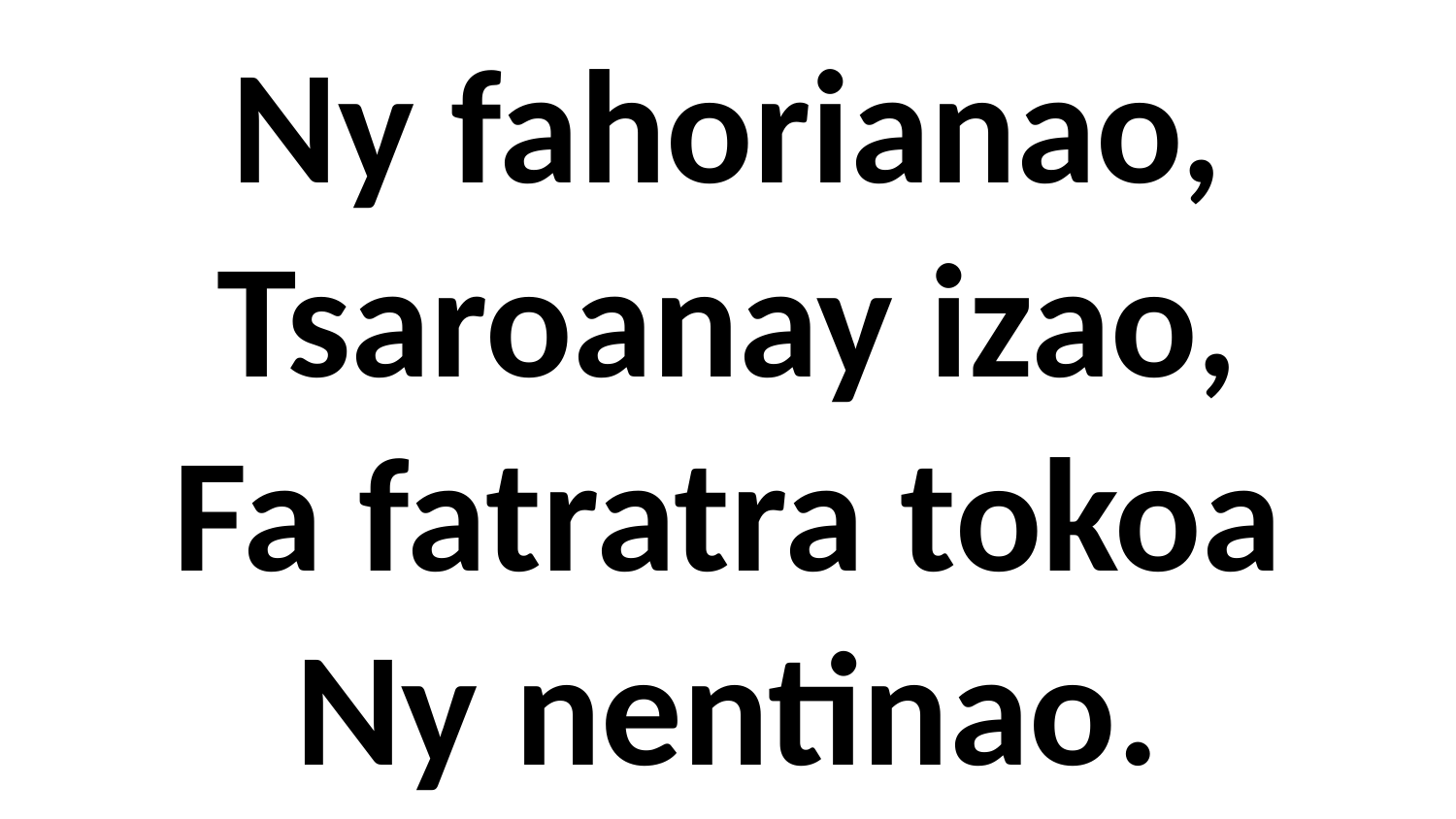

# Ny fahorianao, Tsaroanay izao, Fa fatratra tokoa Ny nentinao.